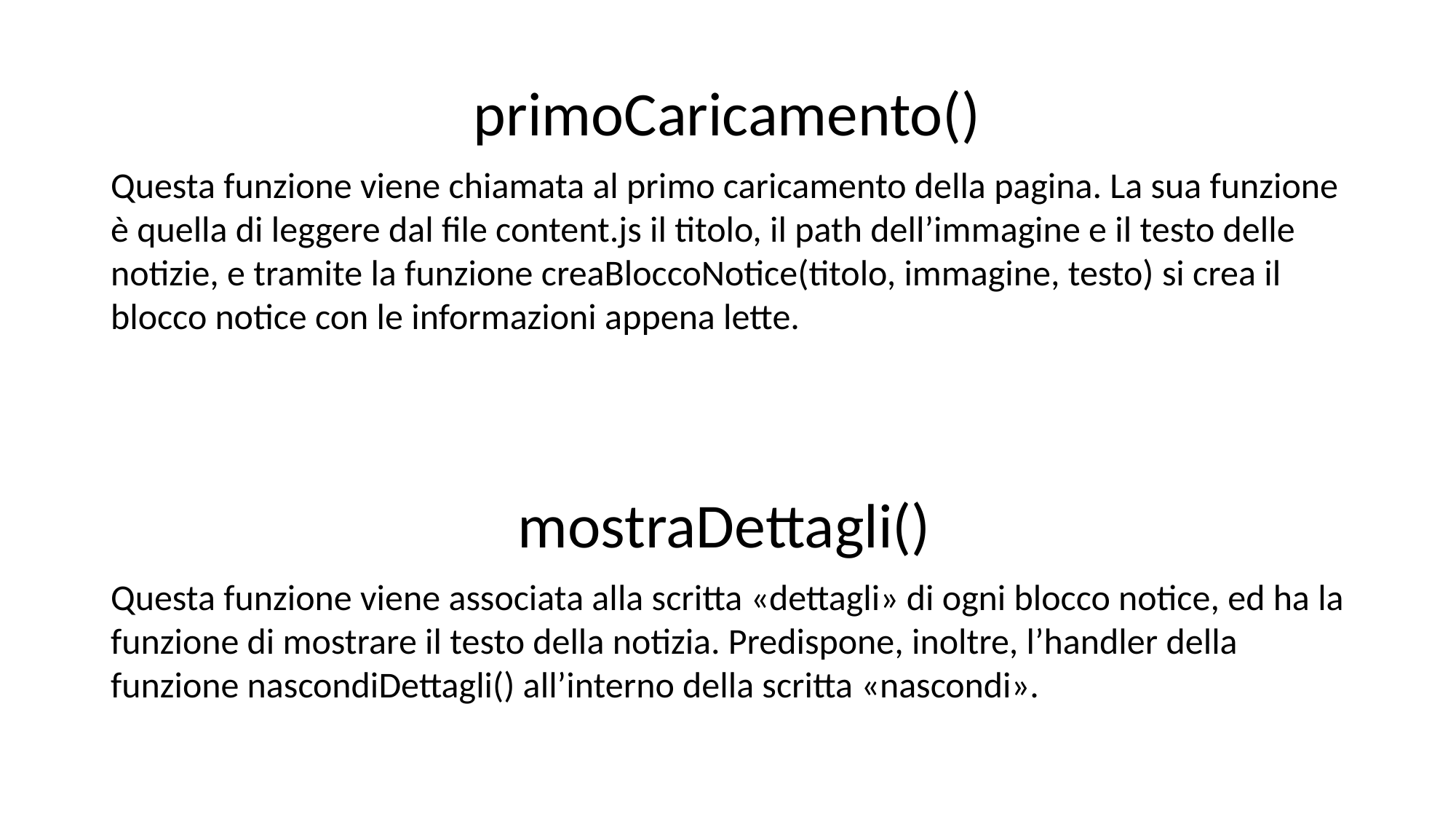

# primoCaricamento()
Questa funzione viene chiamata al primo caricamento della pagina. La sua funzione è quella di leggere dal file content.js il titolo, il path dell’immagine e il testo delle notizie, e tramite la funzione creaBloccoNotice(titolo, immagine, testo) si crea il blocco notice con le informazioni appena lette.
mostraDettagli()
Questa funzione viene associata alla scritta «dettagli» di ogni blocco notice, ed ha la funzione di mostrare il testo della notizia. Predispone, inoltre, l’handler della funzione nascondiDettagli() all’interno della scritta «nascondi».